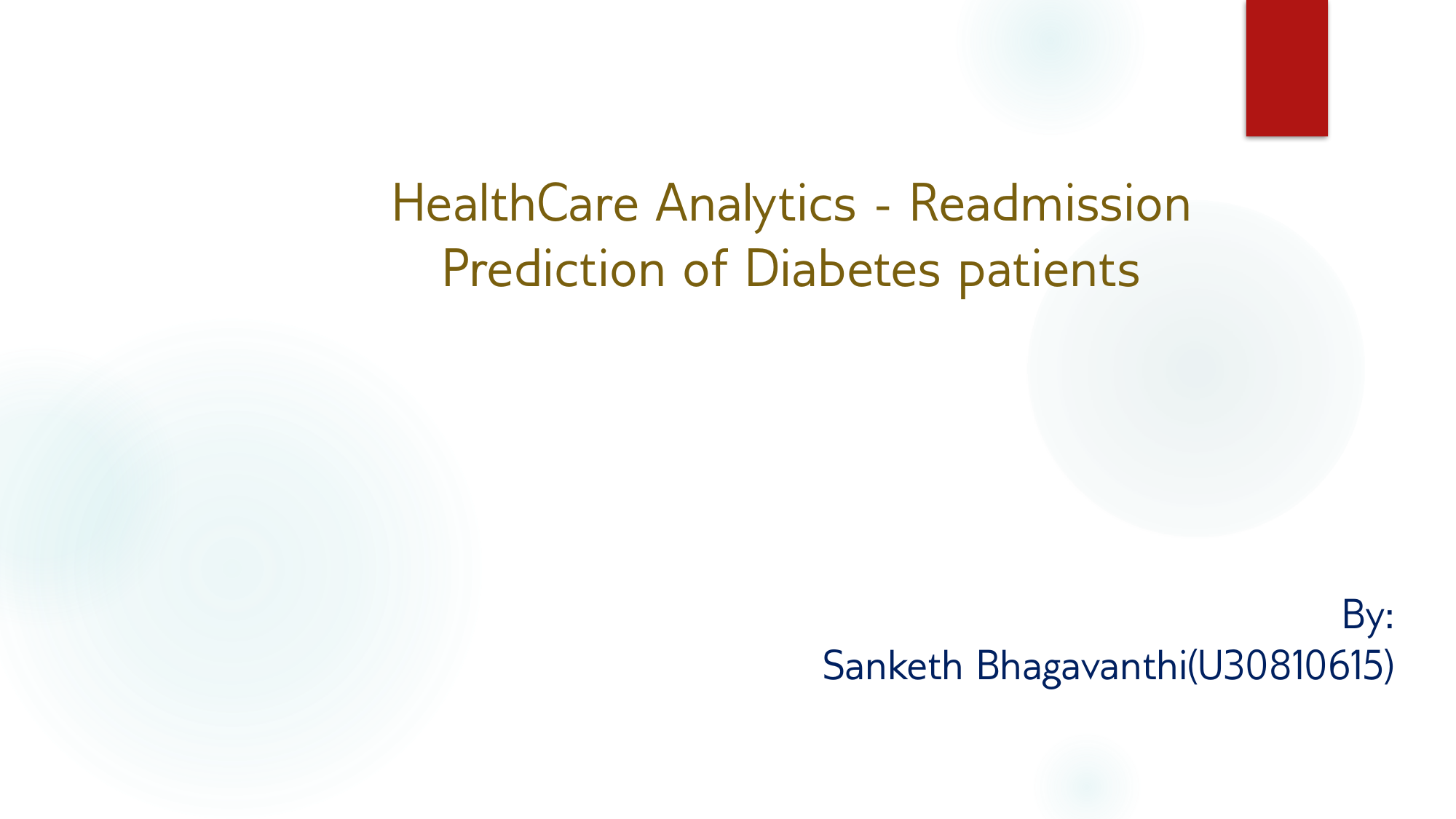

# HealthCare Analytics - Readmission Prediction of Diabetes patients

By:
Sanketh Bhagavanthi(U30810615)